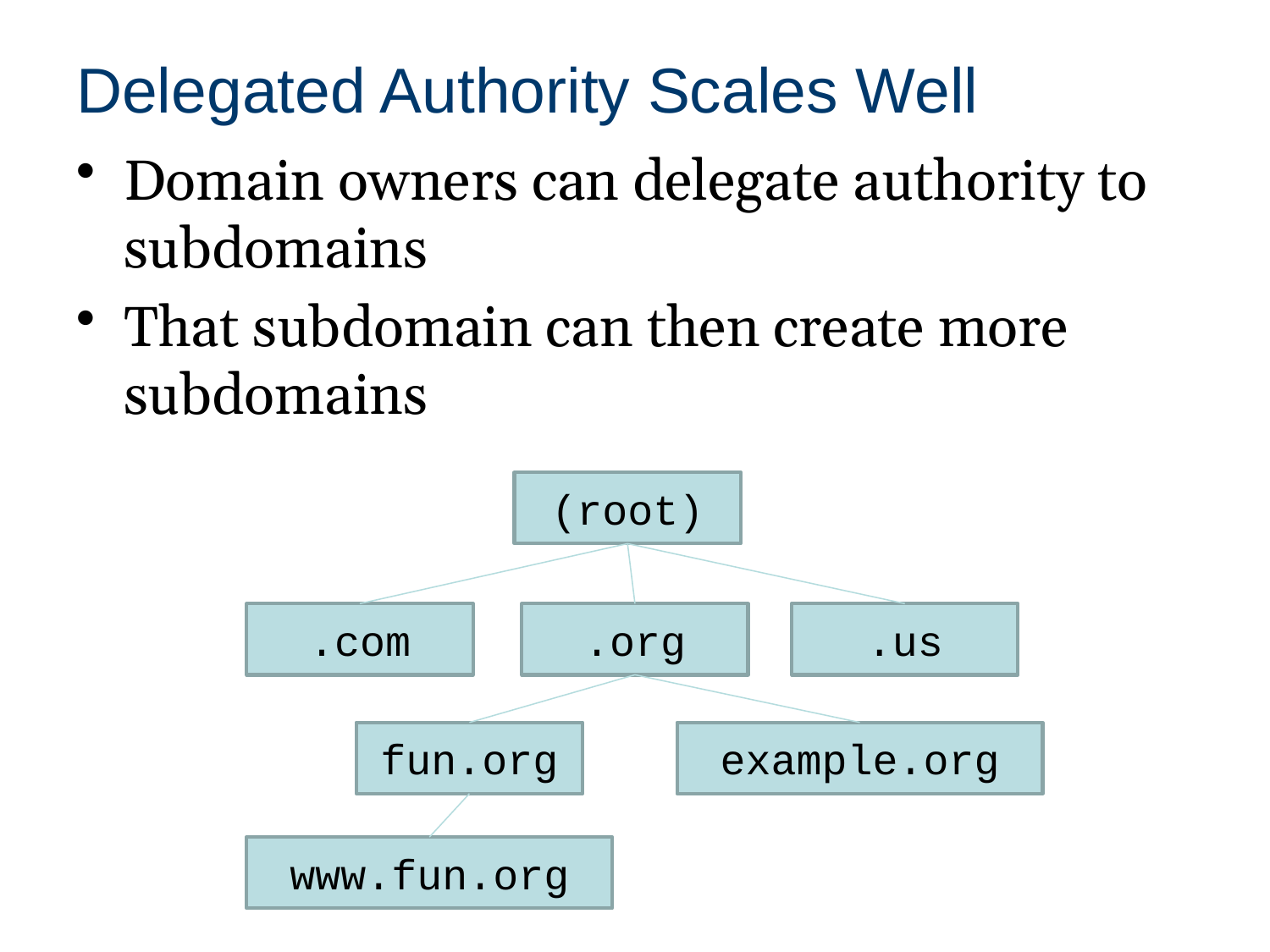

Delegated Authority Scales Well
Domain owners can delegate authority to subdomains
That subdomain can then create more subdomains
(root)
.com
.org
.us
fun.org
example.org
www.fun.org